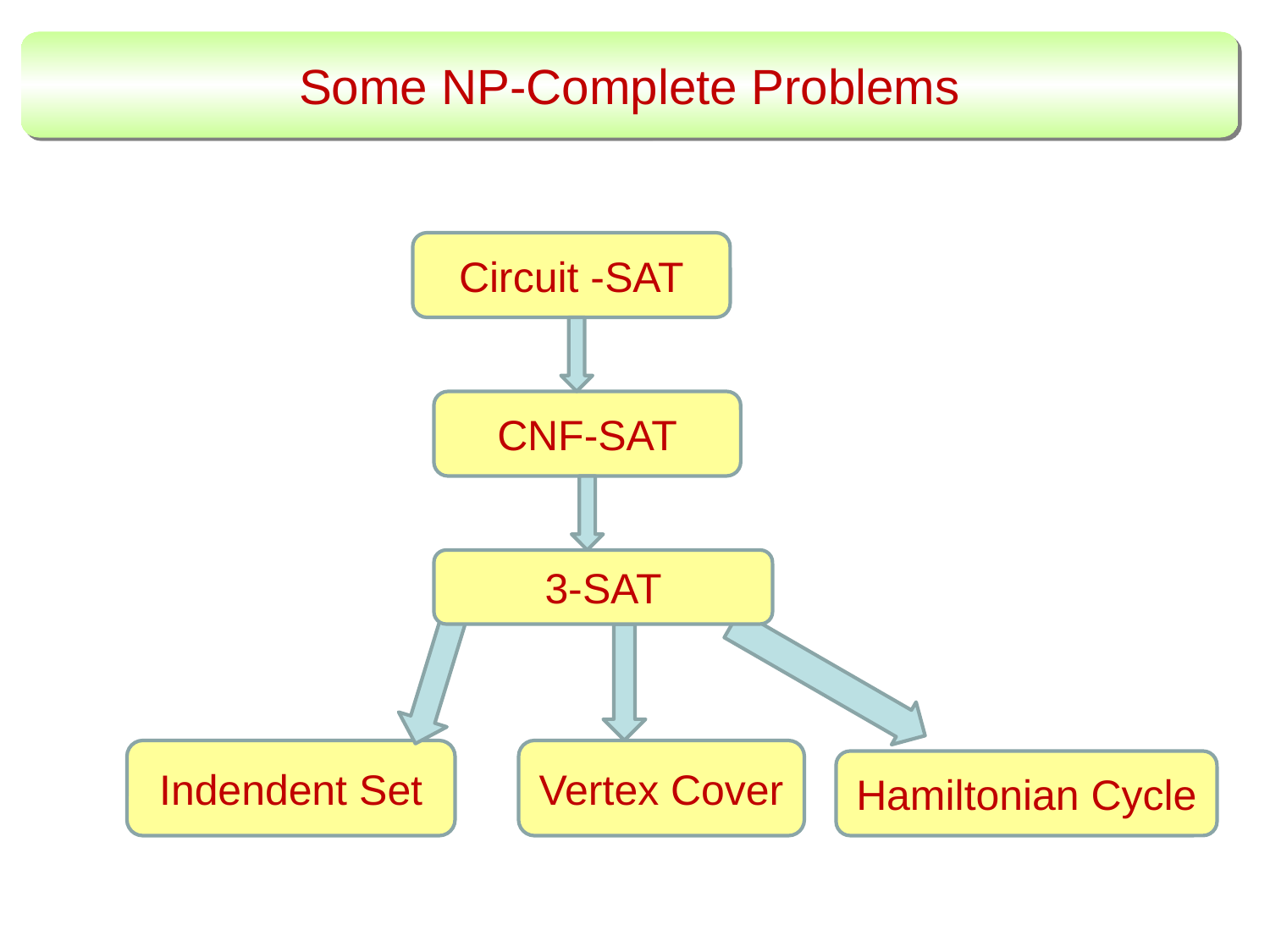

Some NP-Complete Problems
Circuit -SAT

CNF-SAT

3-SAT

Indendent Set
Vertex Cover
Hamiltonian Cycle